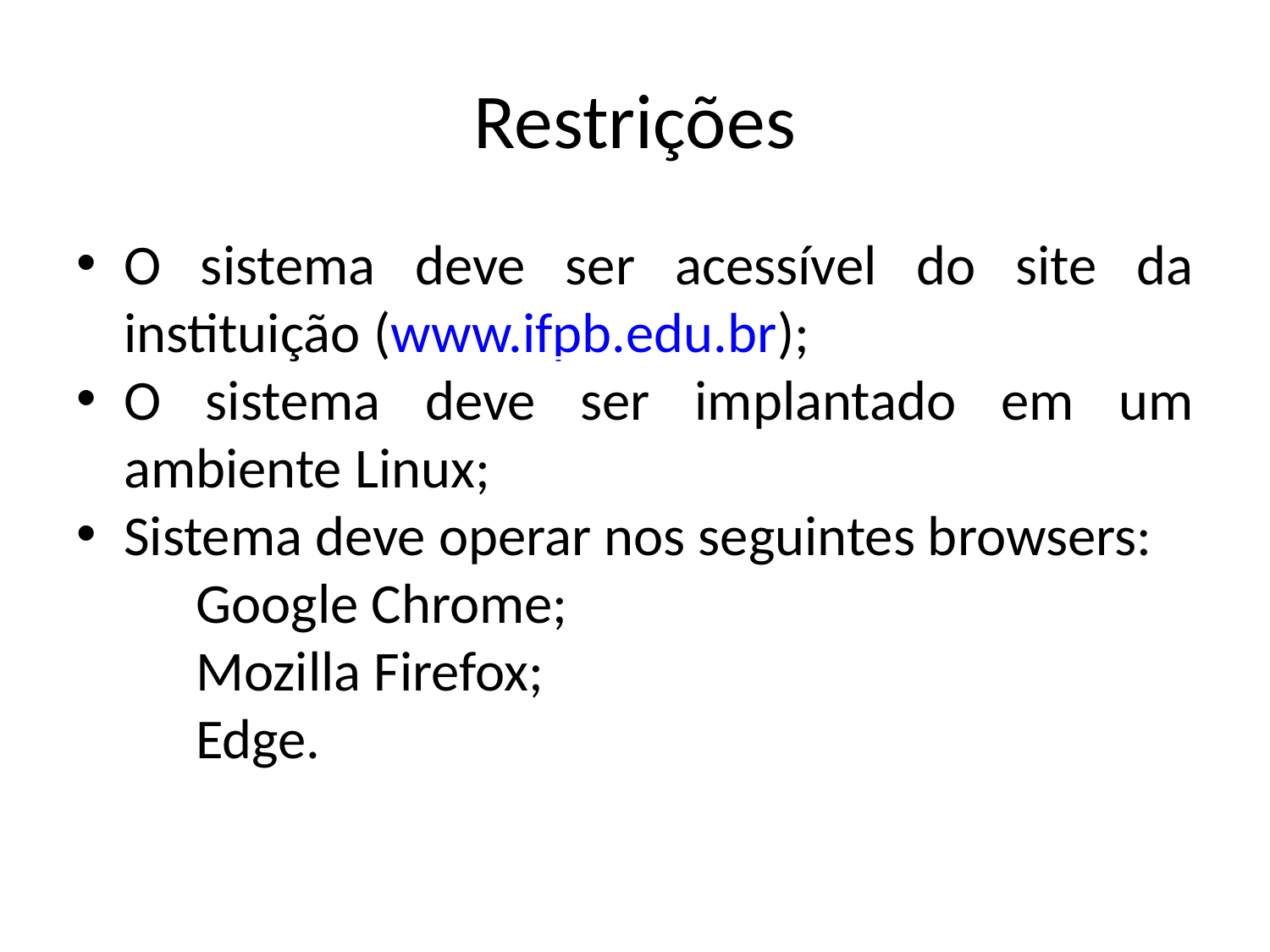

Restrições
O sistema deve ser acessível do site da instituição (www.ifpb.edu.br);
O sistema deve ser implantado em um ambiente Linux;
Sistema deve operar nos seguintes browsers:
Google Chrome;
Mozilla Firefox;
Edge.